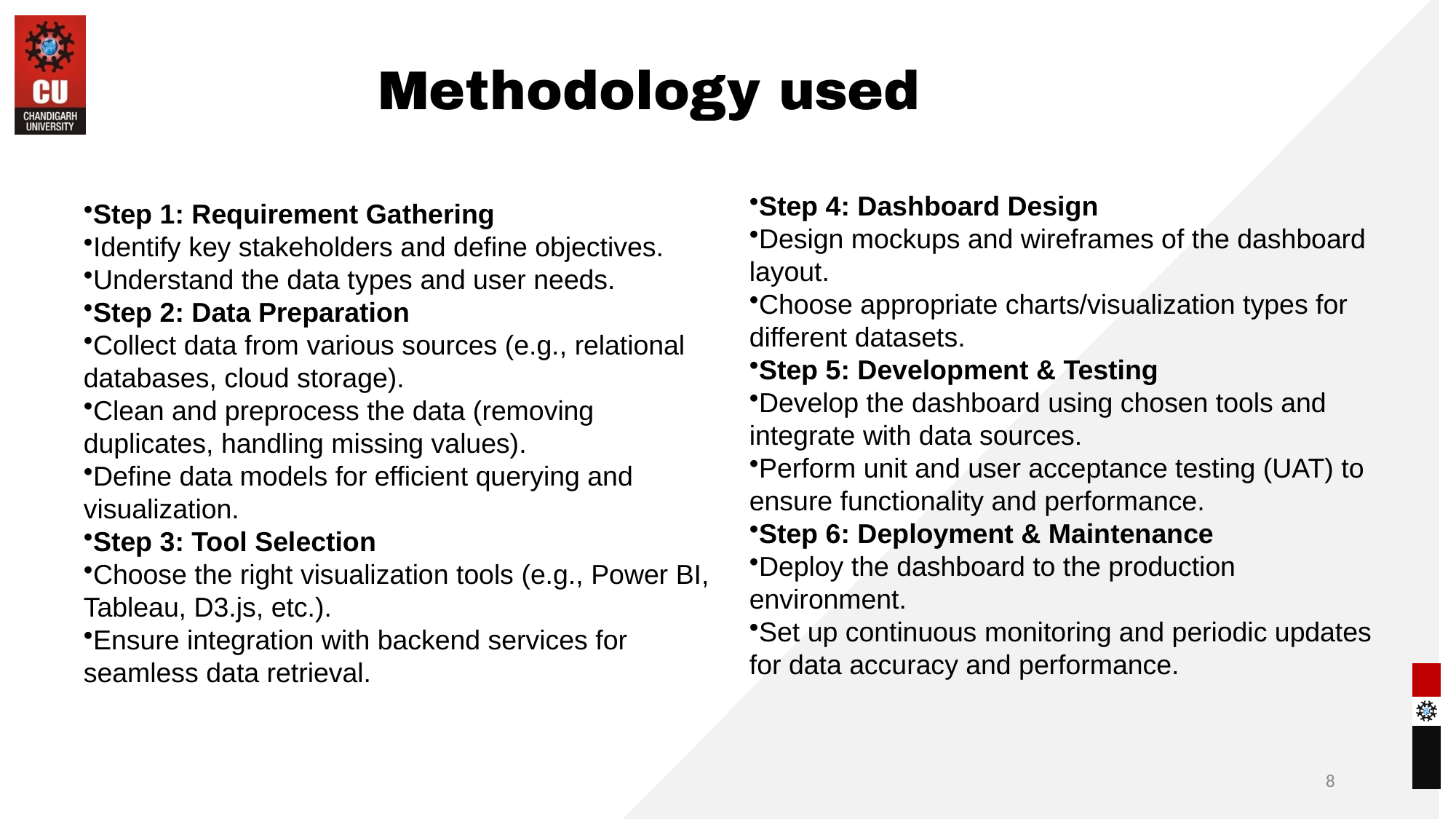

# Methodology used
Step 4: Dashboard Design
Design mockups and wireframes of the dashboard layout.
Choose appropriate charts/visualization types for different datasets.
Step 5: Development & Testing
Develop the dashboard using chosen tools and integrate with data sources.
Perform unit and user acceptance testing (UAT) to ensure functionality and performance.
Step 6: Deployment & Maintenance
Deploy the dashboard to the production environment.
Set up continuous monitoring and periodic updates for data accuracy and performance.

Step 1: Requirement Gathering
Identify key stakeholders and define objectives.
Understand the data types and user needs.
Step 2: Data Preparation
Collect data from various sources (e.g., relational databases, cloud storage).
Clean and preprocess the data (removing duplicates, handling missing values).
Define data models for efficient querying and visualization.
Step 3: Tool Selection
Choose the right visualization tools (e.g., Power BI, Tableau, D3.js, etc.).
Ensure integration with backend services for seamless data retrieval.

8